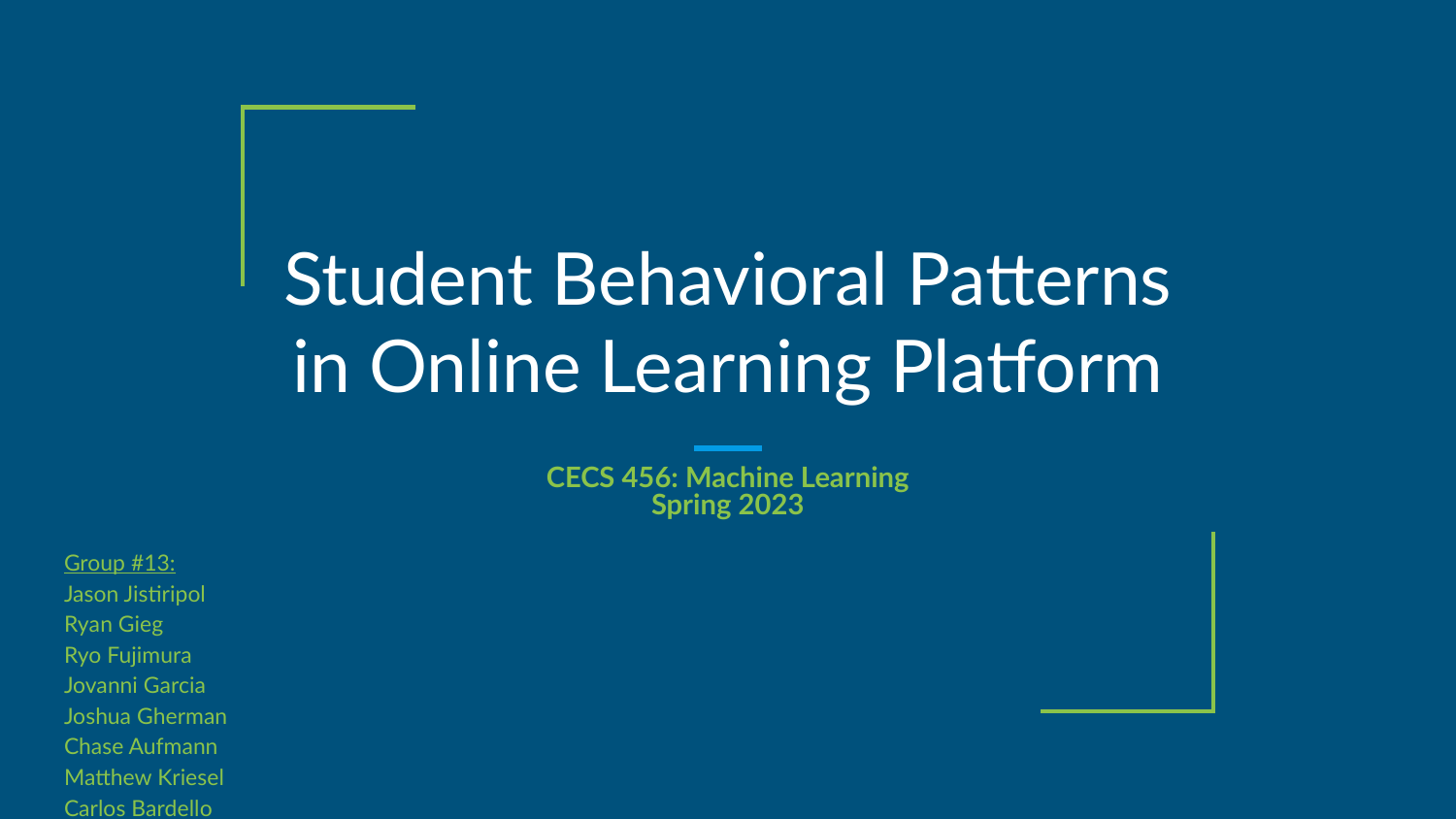

# Student Behavioral Patterns in Online Learning Platform
CECS 456: Machine Learning
Spring 2023

Group #13:
Jason Jistiripol
Ryan Gieg
Ryo Fujimura
Jovanni Garcia
Joshua Gherman
Chase Aufmann
Matthew Kriesel
Carlos Bardello